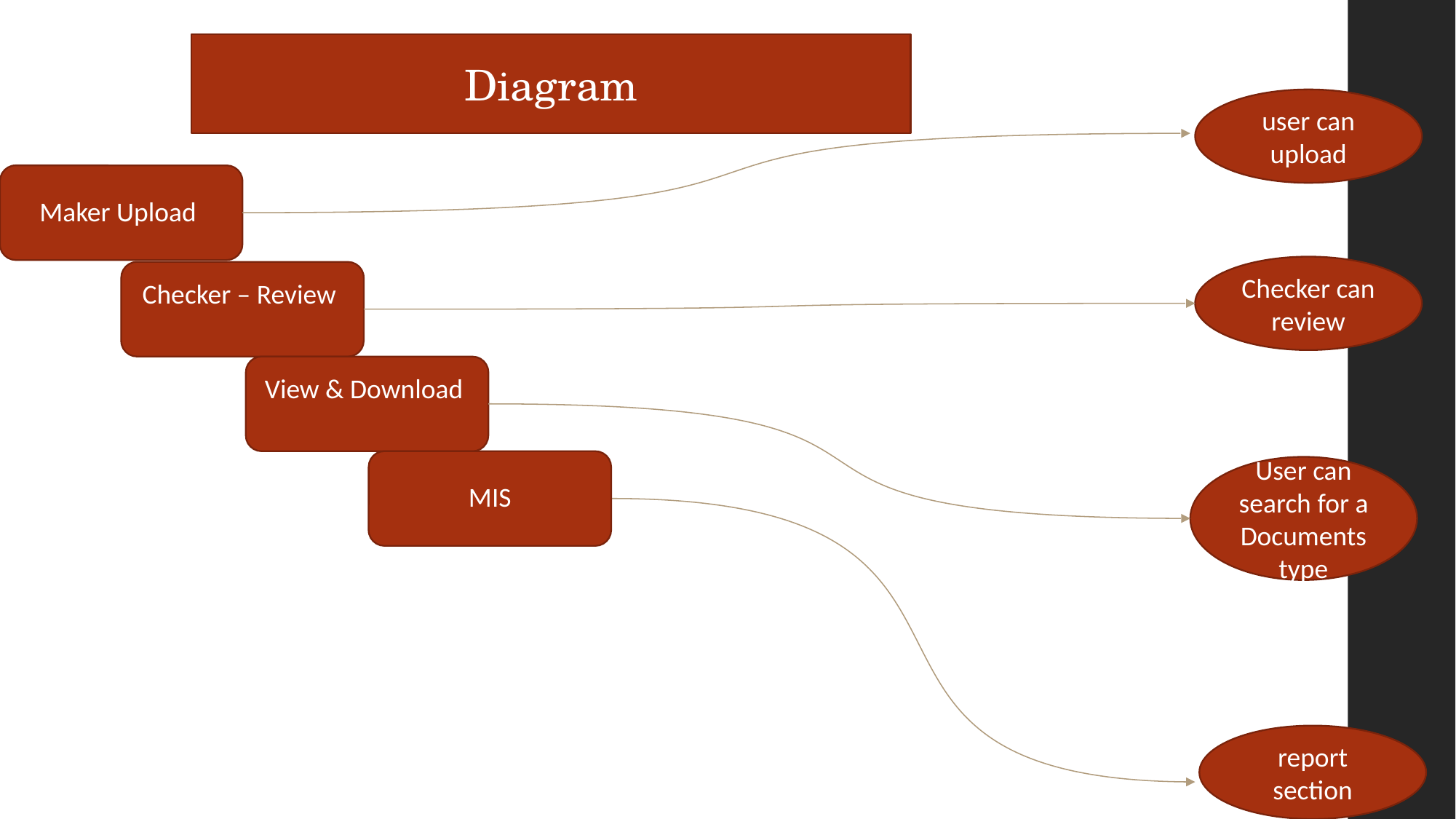

Diagram
user can upload
Maker Upload
Checker can review
Checker – Review

View & Download

MIS
User can search for a Documents type
report section